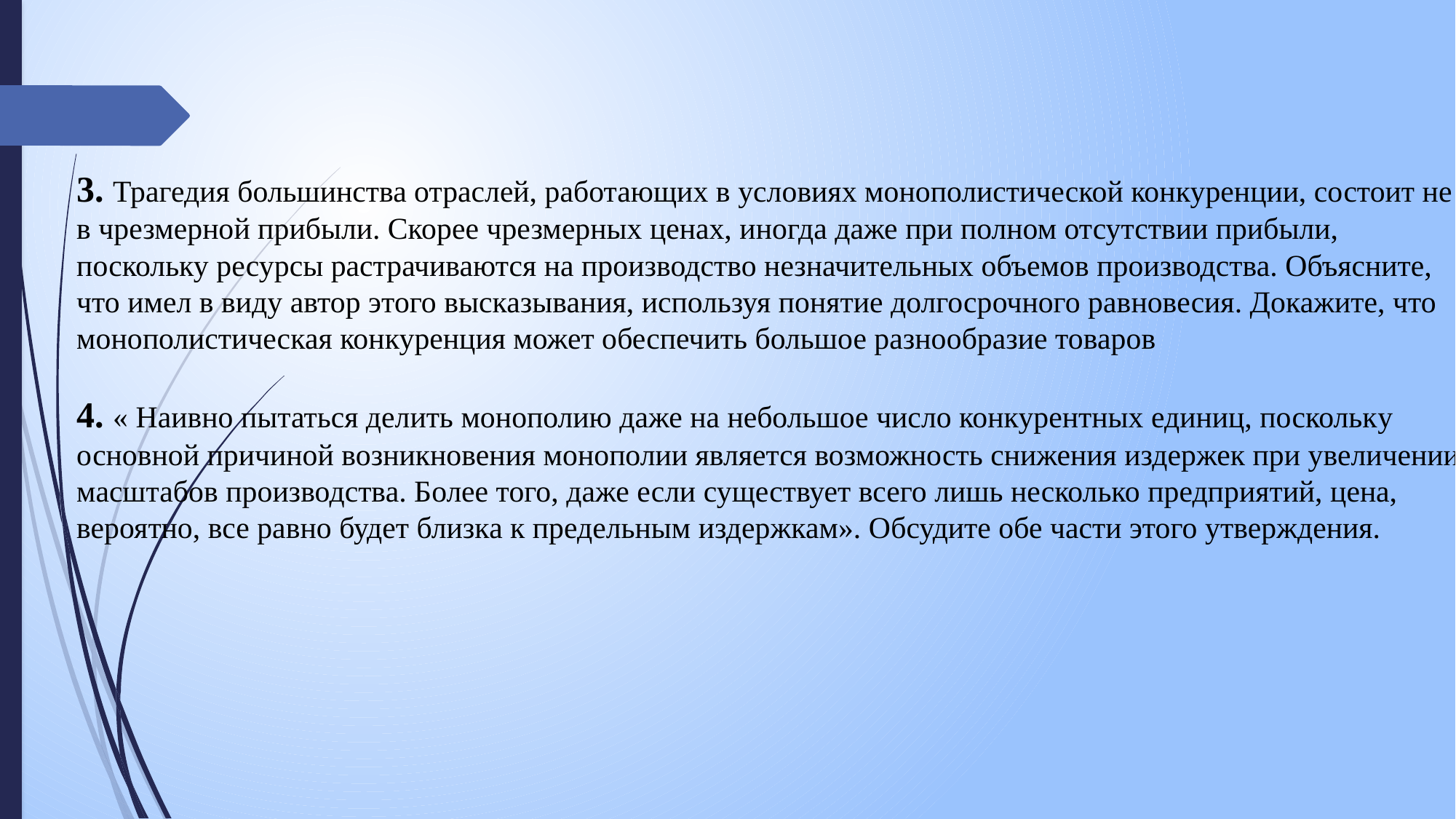

3. Трагедия большинства отраслей, работающих в условиях монополистической конкуренции, состоит не в чрезмерной прибыли. Скорее чрезмерных ценах, иногда даже при полном отсутствии прибыли, поскольку ресурсы растрачиваются на производство незначительных объемов производства. Объясните, что имел в виду автор этого высказывания, используя понятие долгосрочного равновесия. Докажите, что монополистическая конкуренция может обеспечить большое разнообразие товаров

4. « Наивно пытаться делить монополию даже на небольшое число конкурентных единиц, посколькy основной причиной возникновения монополии является возможность снижения издержек при увеличении масштабов производства. Более того, даже если существует всего лишь несколько предприятий, цена, вероятно, все равно будет близка к предельным издержкам». Обсудите обе части этого утверждения.